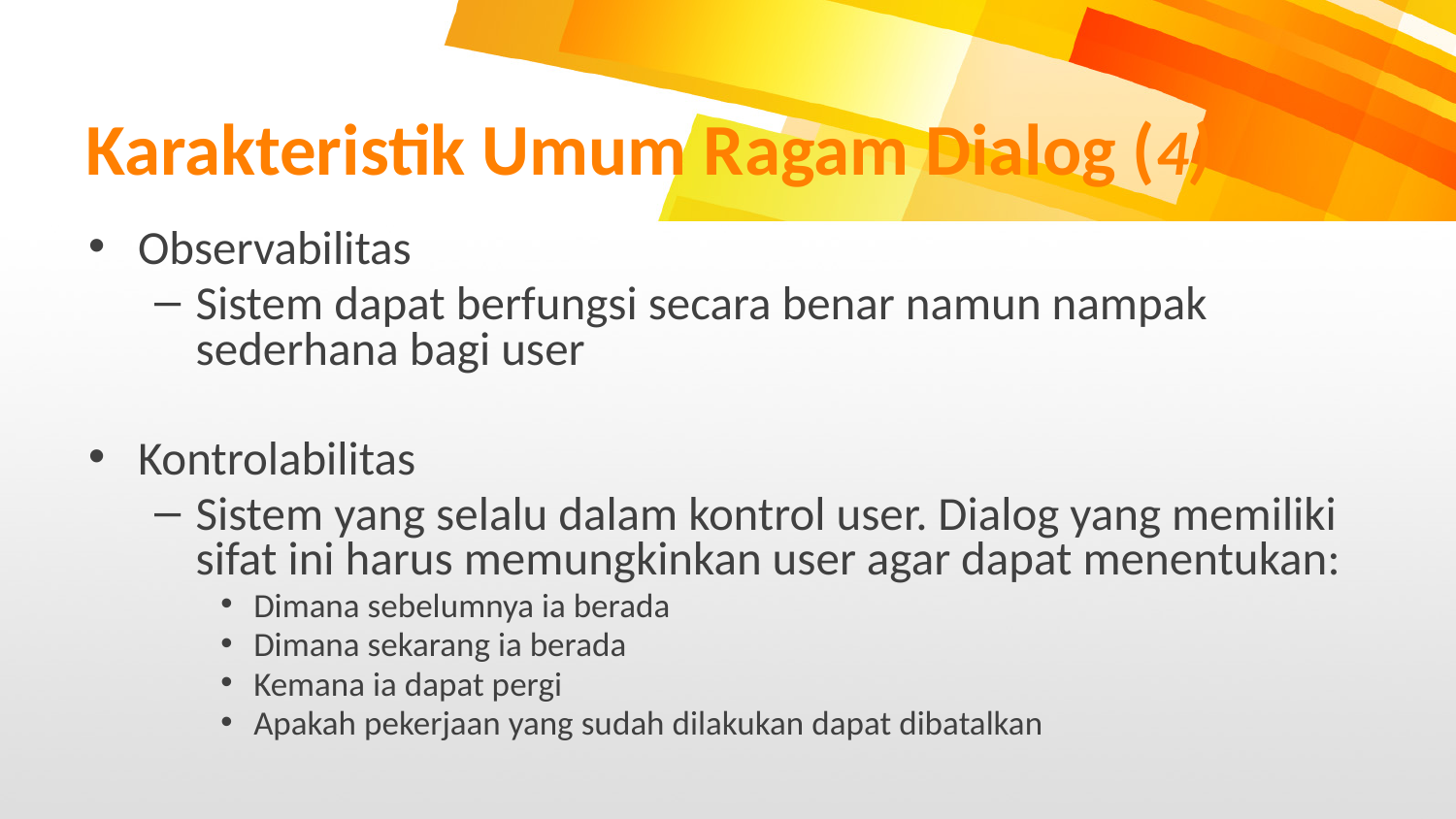

# Karakteristik Umum Ragam Dialog (4)
Observabilitas
Sistem dapat berfungsi secara benar namun nampak sederhana bagi user

Kontrolabilitas
Sistem yang selalu dalam kontrol user. Dialog yang memiliki sifat ini harus memungkinkan user agar dapat menentukan:
Dimana sebelumnya ia berada
Dimana sekarang ia berada
Kemana ia dapat pergi
Apakah pekerjaan yang sudah dilakukan dapat dibatalkan